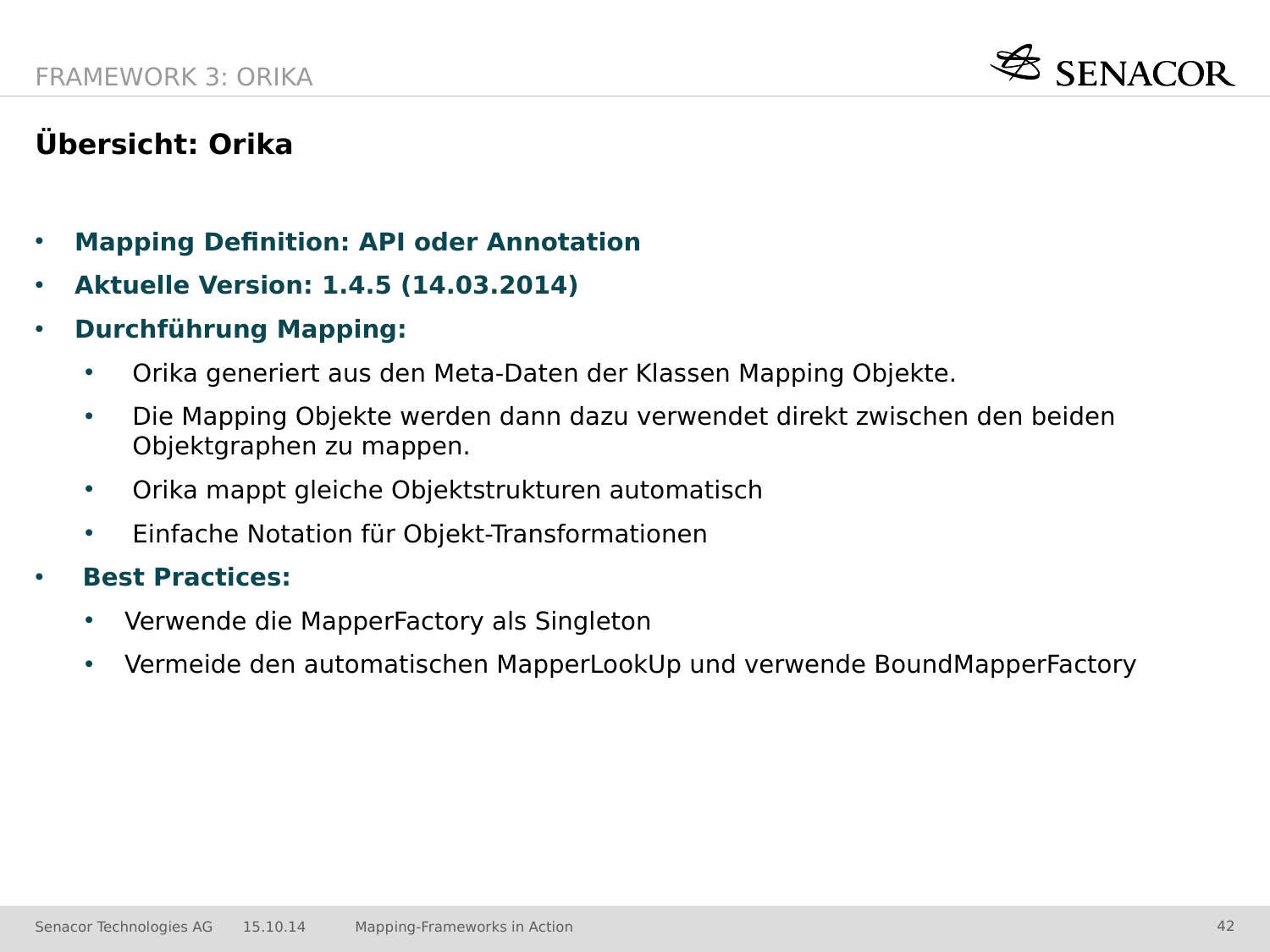

Framework 3: Orika
# Übersicht: Orika
Mapping Definition: API oder Annotation
Aktuelle Version: 1.4.5 (14.03.2014)
Durchführung Mapping:
Orika generiert aus den Meta-Daten der Klassen Mapping Objekte.
Die Mapping Objekte werden dann dazu verwendet direkt zwischen den beiden Objektgraphen zu mappen.
Orika mappt gleiche Objektstrukturen automatisch
Einfache Notation für Objekt-Transformationen
Best Practices:
Verwende die MapperFactory als Singleton
Vermeide den automatischen MapperLookUp und verwende BoundMapperFactory

15.10.14
Mapping-Frameworks in Action
42